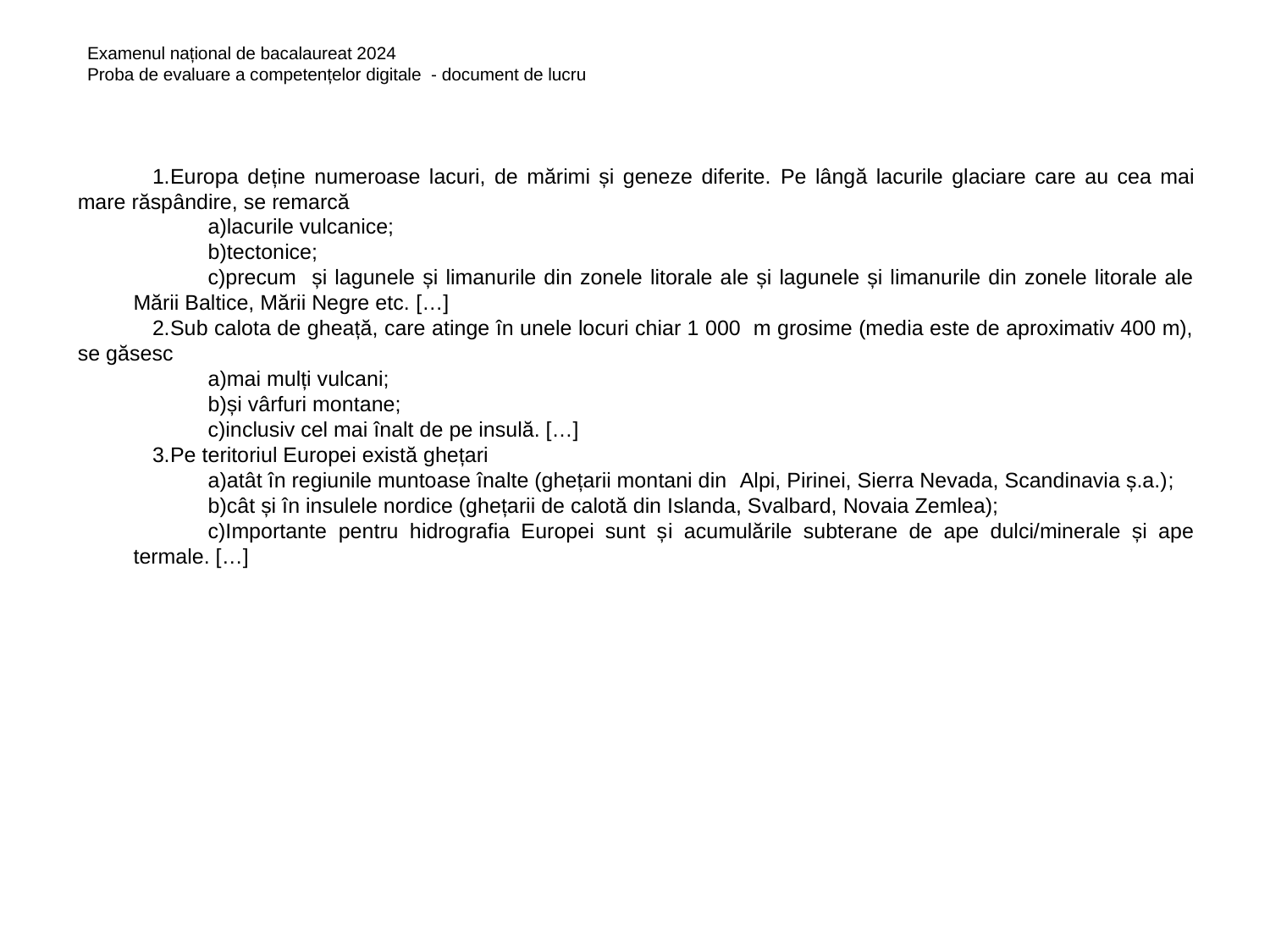

Examenul național de bacalaureat 2024
Proba de evaluare a competențelor digitale  - document de lucru
Europa deține numeroase lacuri, de mărimi și geneze diferite. Pe lângă lacurile glaciare care au cea mai mare răspândire, se remarcă
lacurile vulcanice;
tectonice;
precum  și lagunele și limanurile din zonele litorale ale și lagunele și limanurile din zonele litorale ale Mării Baltice, Mării Negre etc. […]
Sub calota de gheață, care atinge în unele locuri chiar 1 000  m grosime (media este de aproximativ 400 m), se găsesc
mai mulți vulcani;
și vârfuri montane;
inclusiv cel mai înalt de pe insulă. […]
Pe teritoriul Europei există ghețari
atât în regiunile muntoase înalte (ghețarii montani din  Alpi, Pirinei, Sierra Nevada, Scandinavia ș.a.);
cât și în insulele nordice (ghețarii de calotă din Islanda, Svalbard, Novaia Zemlea);
Importante pentru hidrografia Europei sunt și acumulările subterane de ape dulci/minerale și ape termale. […]